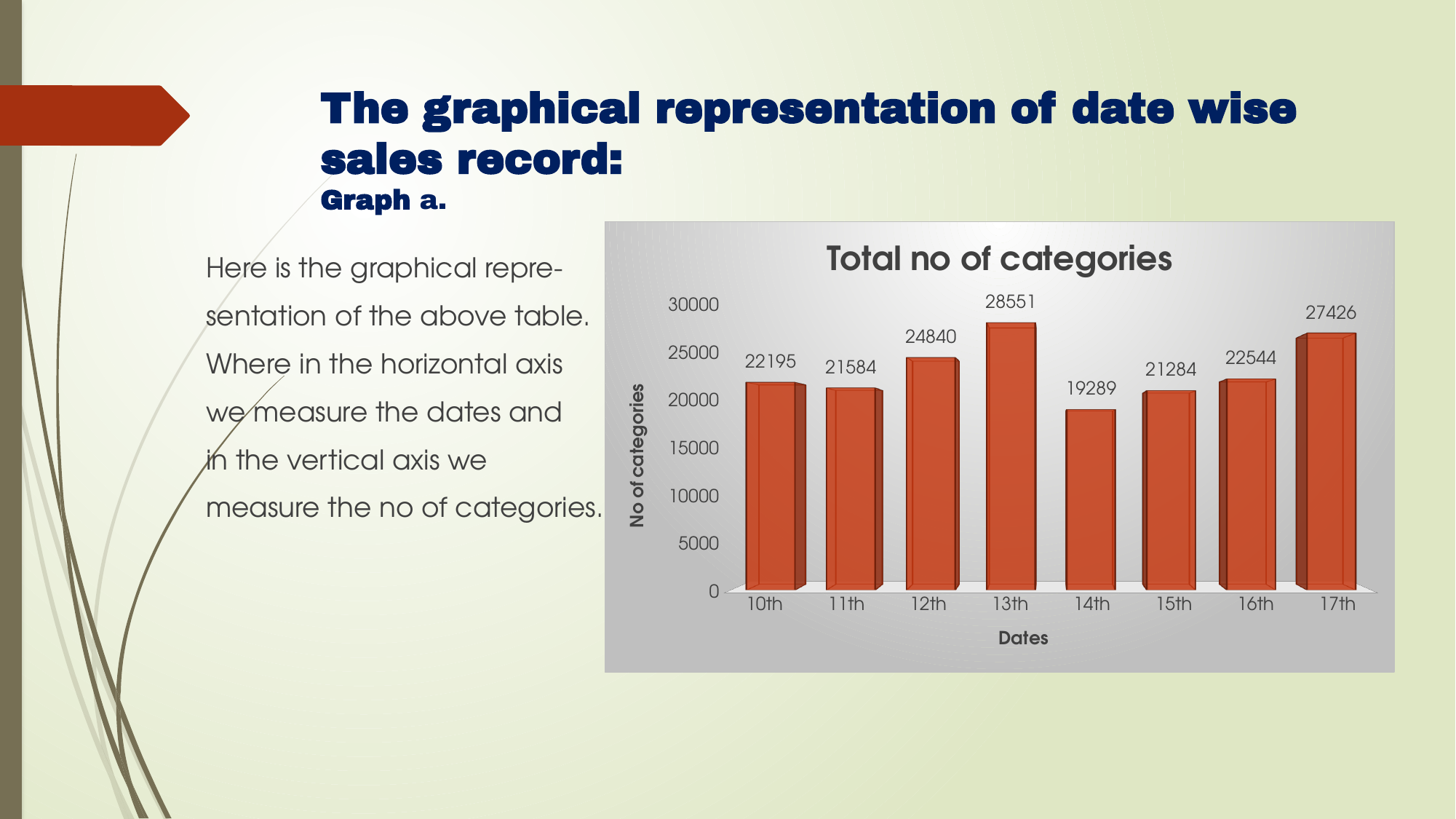

# The graphical representation of date wise sales record: Graph a.

[unsupported chart]

Here is the graphical repre-
sentation of the above table.
Where in the horizontal axis
we measure the dates and
in the vertical axis we
measure the no of categories.